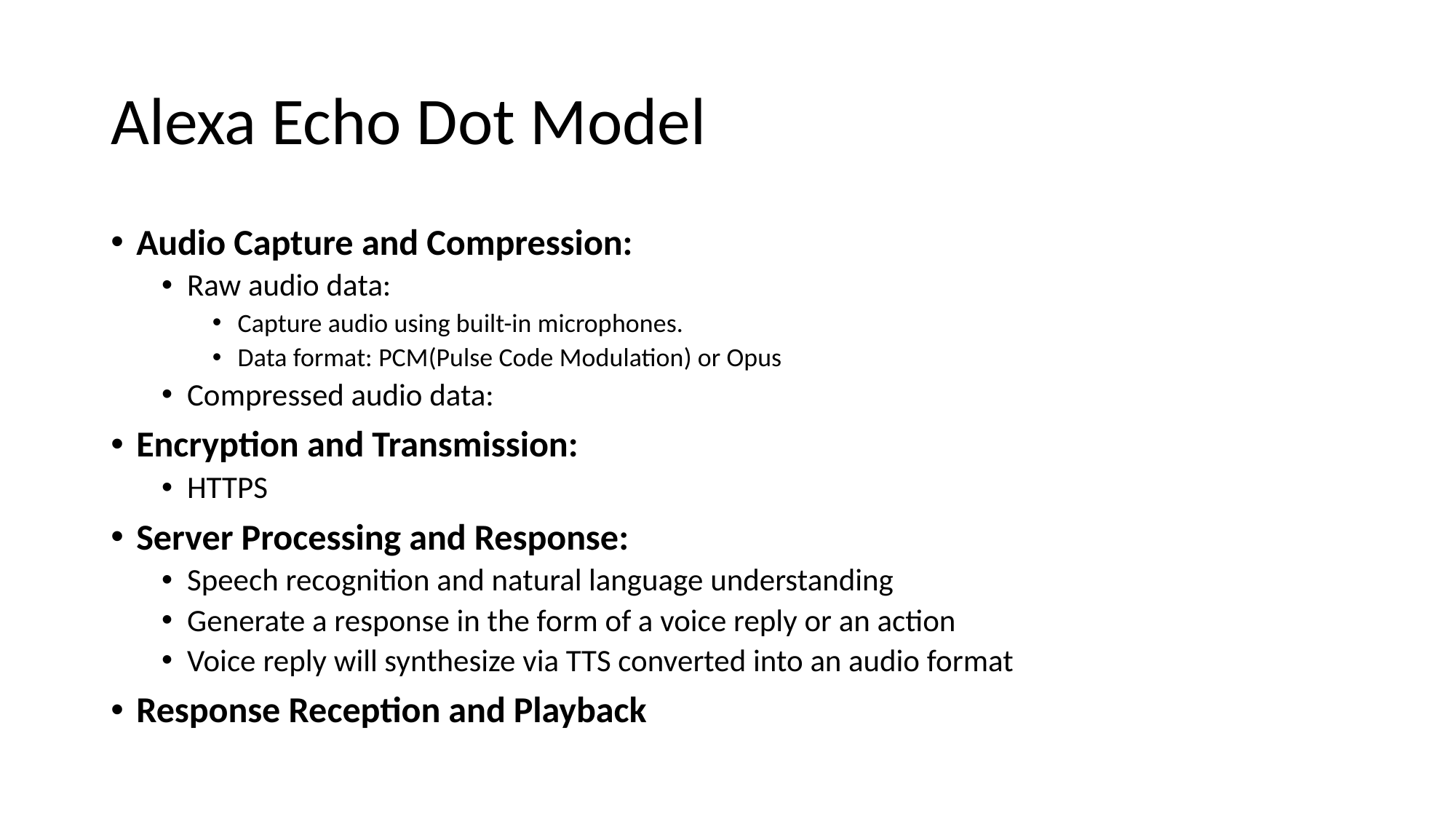

# Alexa Echo Dot Model
Audio Capture and Compression:
Raw audio data:
Capture audio using built-in microphones.
Data format: PCM(Pulse Code Modulation) or Opus
Compressed audio data:
Encryption and Transmission:
HTTPS
Server Processing and Response:
Speech recognition and natural language understanding
Generate a response in the form of a voice reply or an action
Voice reply will synthesize via TTS converted into an audio format
Response Reception and Playback